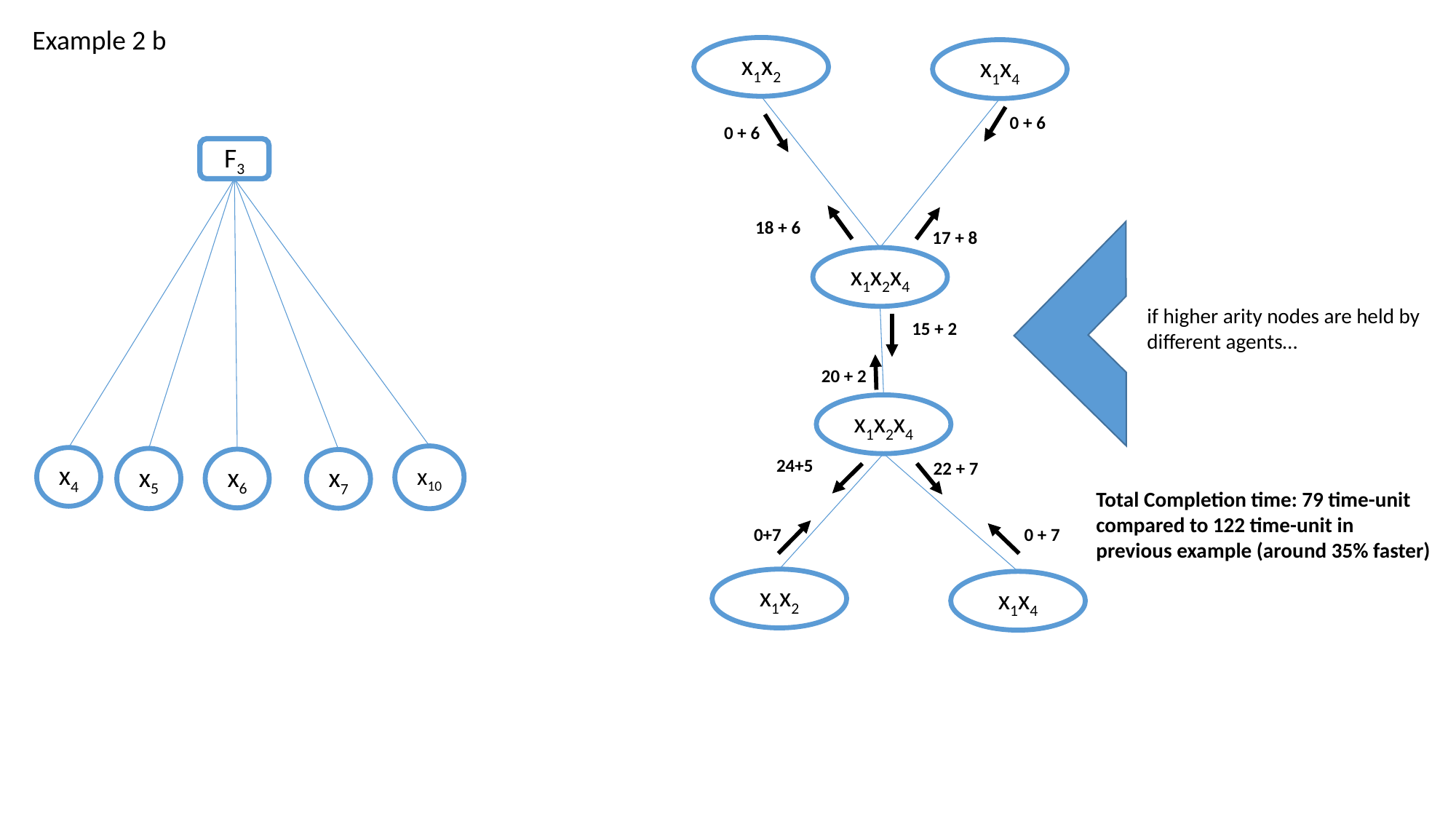

Example 2 b
x1x2
x1x4
 0 + 6
0 + 6
F3
18 + 6
17 + 8
x1x2x4

if higher arity nodes are held by different agents…
15 + 2
20 + 2
x1x2x4
x10
x4
x5
24+5
x6
x7
22 + 7
Total Completion time: 79 time-unit compared to 122 time-unit in previous example (around 35% faster)
0+7
  0 + 7
x1x2
x1x4